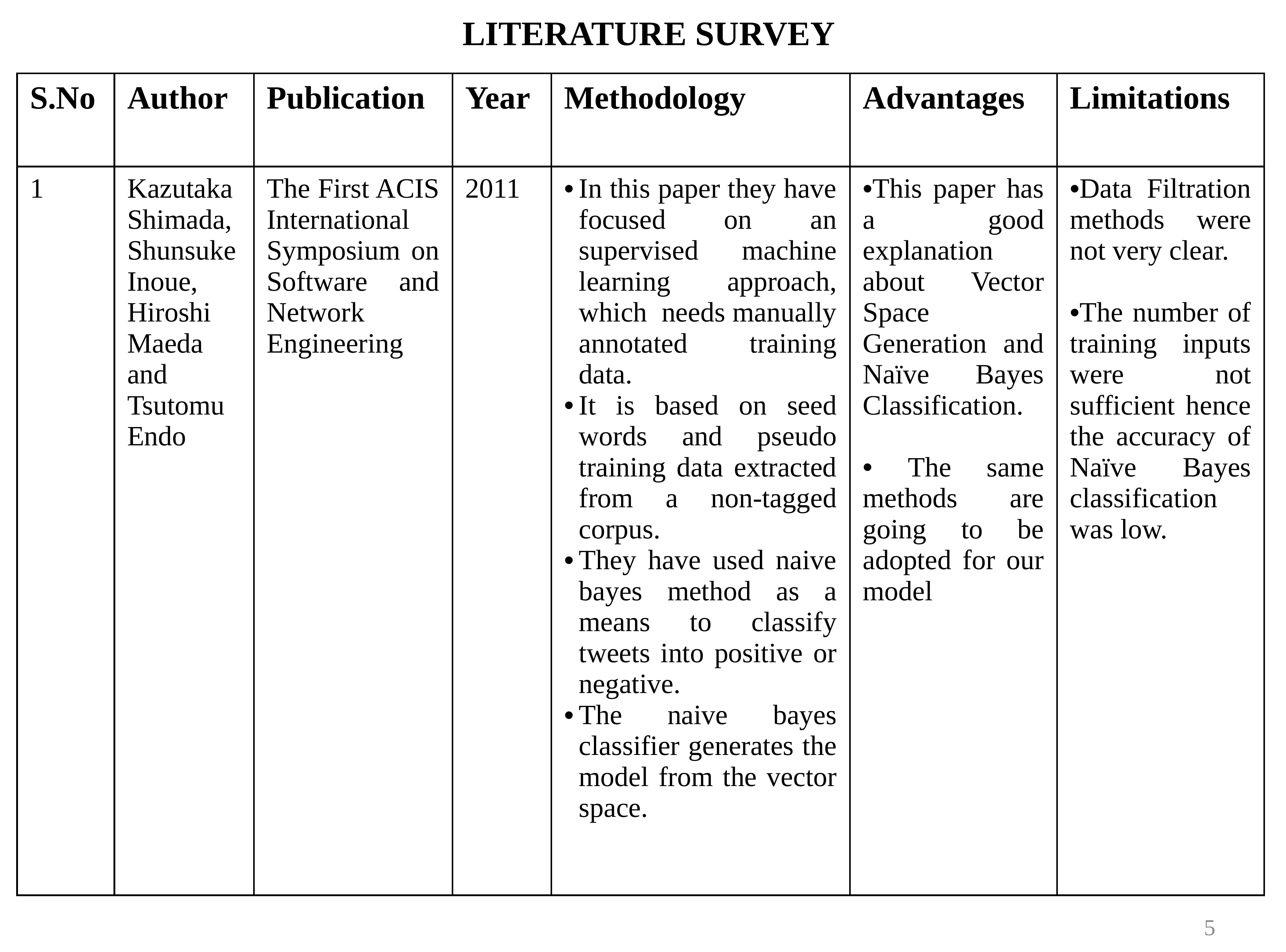

# LITERATURE SURVEY
| S.No | Author | Publication | Year | Methodology | Advantages | Limitations |
| --- | --- | --- | --- | --- | --- | --- |
| 1 | Kazutaka Shimada, Shunsuke Inoue, Hiroshi Maeda and Tsutomu Endo | The First ACIS International Symposium on Software and Network Engineering | 2011 | In this paper they have focused on an supervised machine learning approach, which needs manually annotated training data. It is based on seed words and pseudo training data extracted from a non-tagged corpus. They have used naive bayes method as a means to classify tweets into positive or negative. The naive bayes classifier generates the model from the vector space. | This paper has a good explanation about Vector Space Generation and Naïve Bayes Classification. The same methods are going to be adopted for our model | Data Filtration methods were not very clear. The number of training inputs were not sufficient hence the accuracy of Naïve Bayes classification was low. |
5